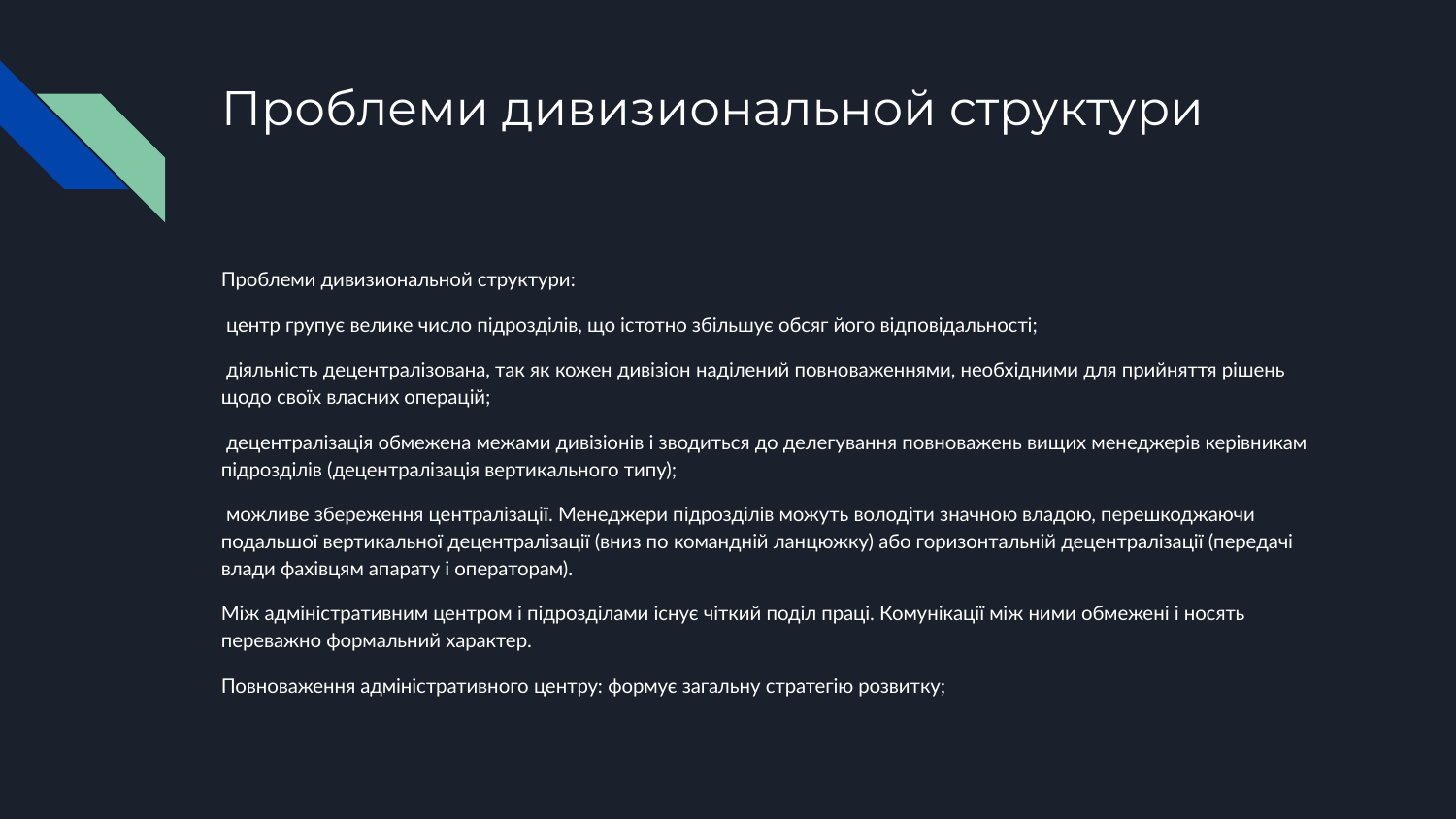

# Проблеми дивизиональной структури
Проблеми дивизиональной структури:
 центр групує велике число підрозділів, що істотно збільшує обсяг його відповідальності;
 діяльність децентралізована, так як кожен дивізіон наділений повноваженнями, необхідними для прийняття рішень щодо своїх власних операцій;
 децентралізація обмежена межами дивізіонів і зводиться до делегування повноважень вищих менеджерів керівникам підрозділів (децентралізація вертикального типу);
 можливе збереження централізації. Менеджери підрозділів можуть володіти значною владою, перешкоджаючи подальшої вертикальної децентралізації (вниз по командній ланцюжку) або горизонтальній децентралізації (передачі влади фахівцям апарату і операторам).
Між адміністративним центром і підрозділами існує чіткий поділ праці. Комунікації між ними обмежені і носять переважно формальний характер.
Повноваження адміністративного центру: формує загальну стратегію розвитку;